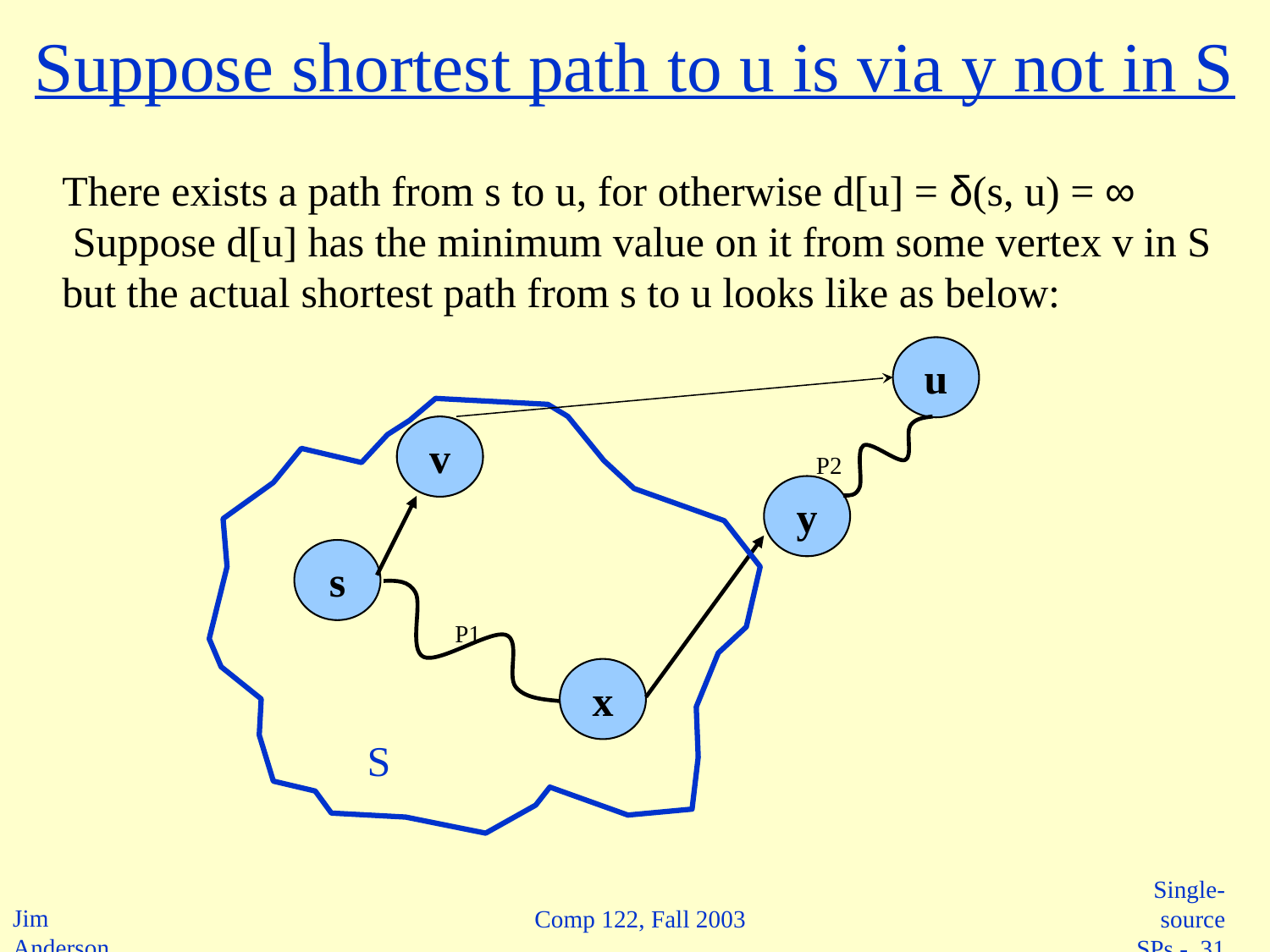

Suppose shortest path to u is via y not in S
There exists a path from s to u, for otherwise d[u] = δ(s, u) = ∞
 Suppose d[u] has the minimum value on it from some vertex v in S
but the actual shortest path from s to u looks like as below:
u

P2
v

y
s

P1
x
S
Comp 122, Fall 2003
 Single-source SPs -  31